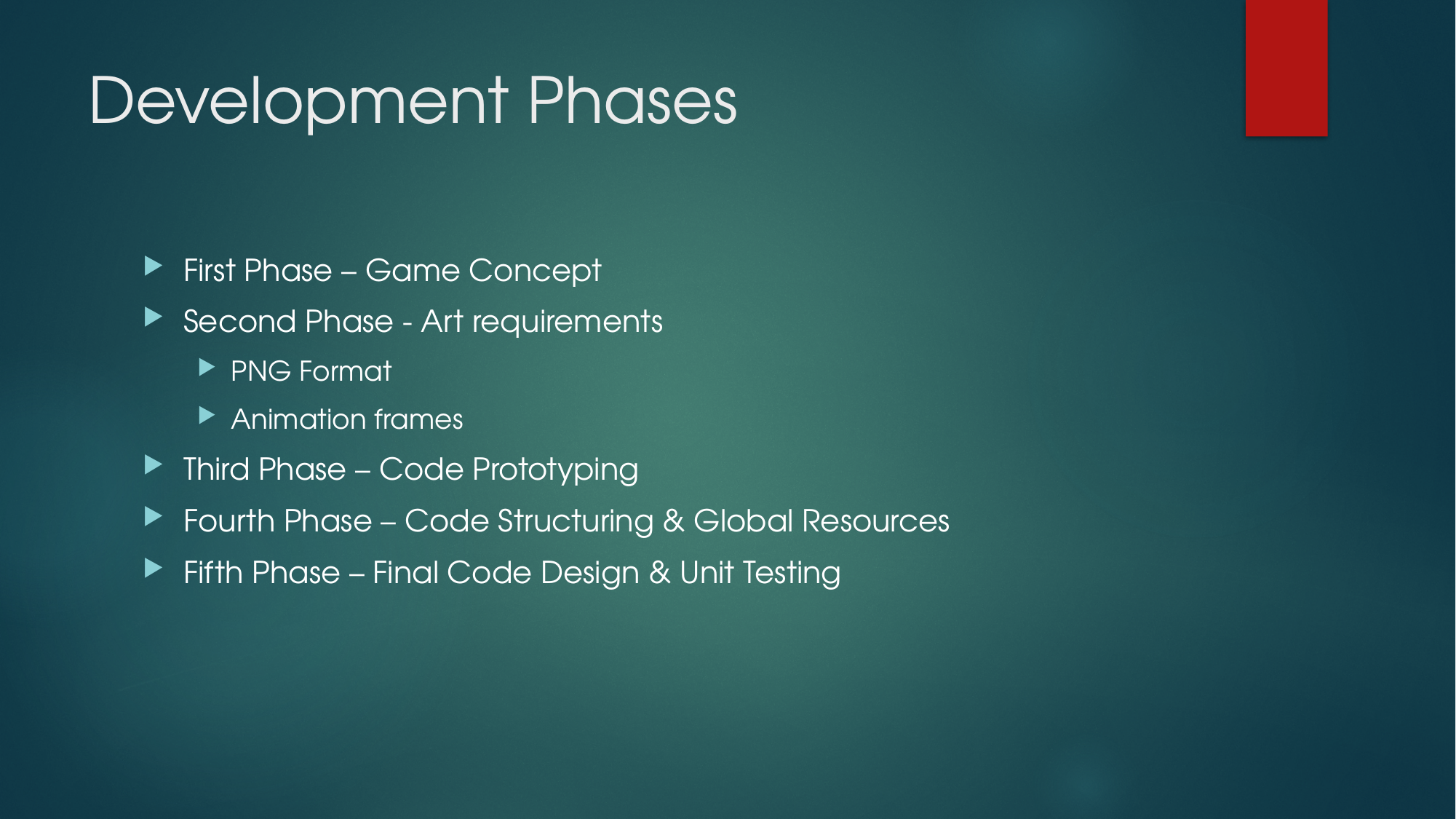

# Development Phases
First Phase – Game Concept
Second Phase - Art requirements
PNG Format
Animation frames
Third Phase – Code Prototyping
Fourth Phase – Code Structuring & Global Resources
Fifth Phase – Final Code Design & Unit Testing